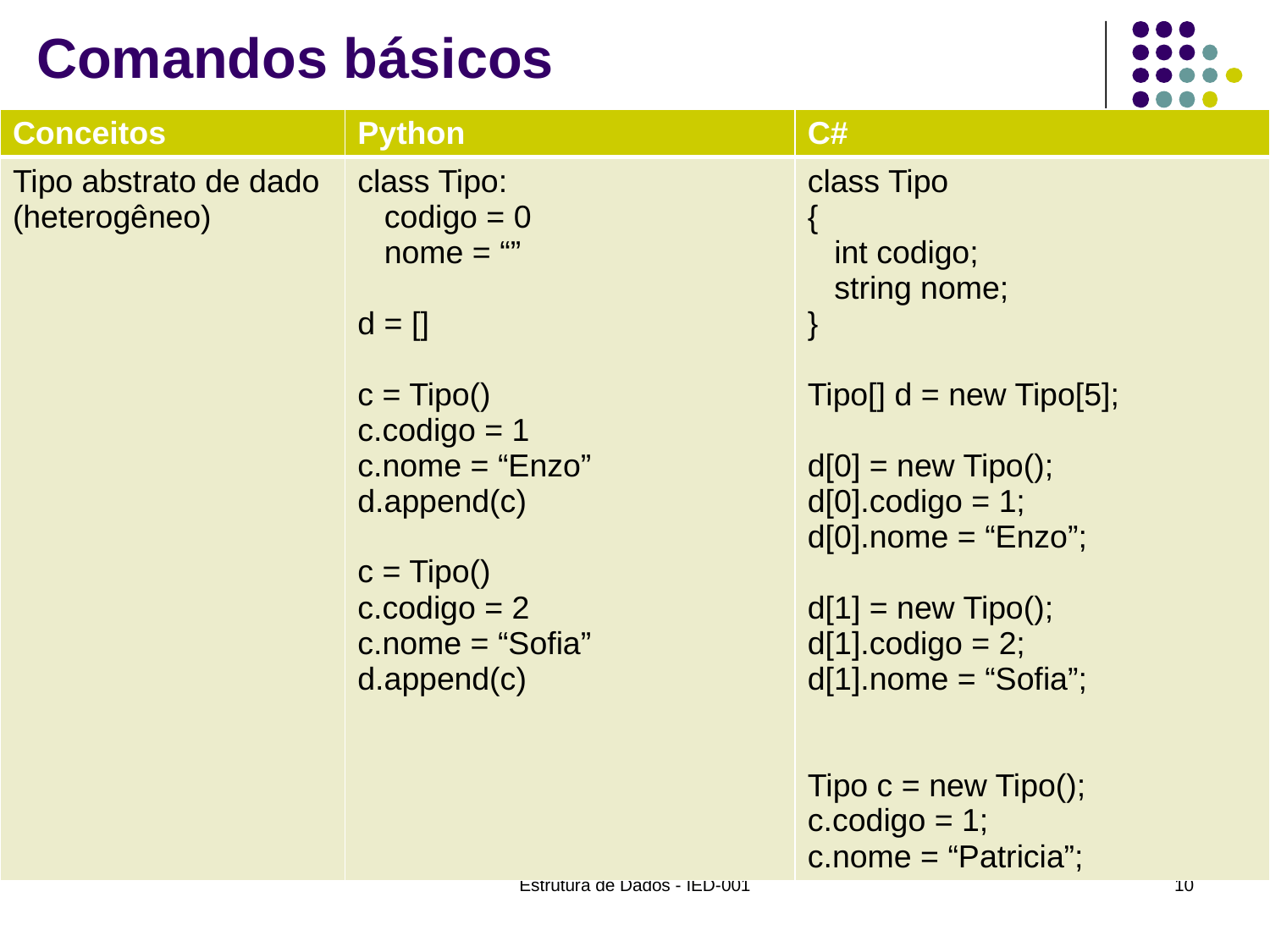

# Comandos básicos
| Conceitos | Python | C# |
| --- | --- | --- |
| Tipo abstrato de dado (heterogêneo) | class Tipo: codigo = 0 nome = “” d = [] c = Tipo() c.codigo = 1 c.nome = “Enzo” d.append(c) c = Tipo() c.codigo = 2 c.nome = “Sofia” d.append(c) | class Tipo { int codigo; string nome; } Tipo[] d = new Tipo[5]; d[0] = new Tipo(); d[0].codigo = 1; d[0].nome = “Enzo”; d[1] = new Tipo(); d[1].codigo = 2; d[1].nome = “Sofia”; Tipo c = new Tipo(); c.codigo = 1; c.nome = “Patricia”; |
Estrutura de Dados - IED-001
10